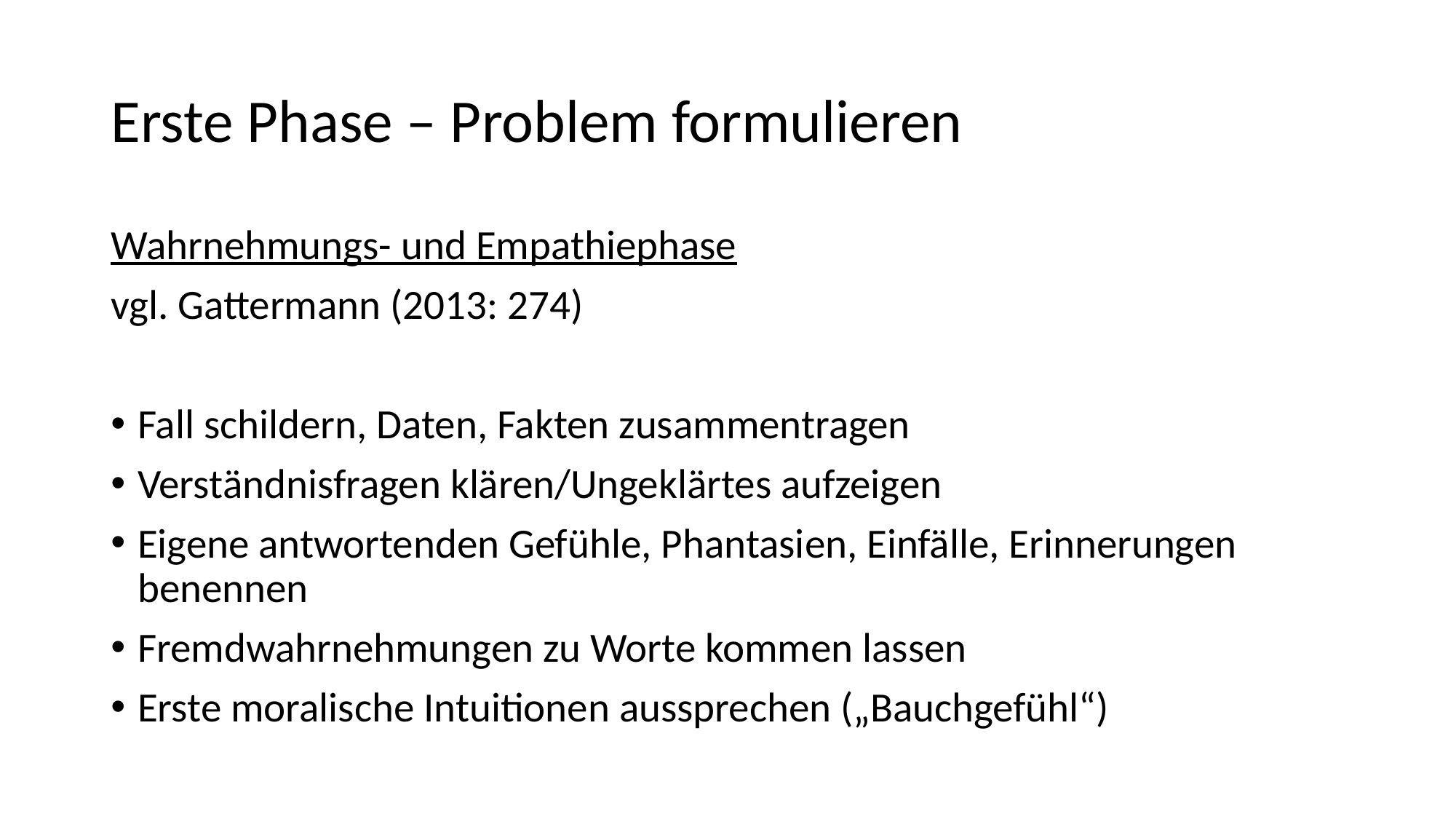

# Erste Phase – Problem formulieren
Wahrnehmungs- und Empathiephase
vgl. Gattermann (2013: 274)

Fall schildern, Daten, Fakten zusammentragen
Verständnisfragen klären/Ungeklärtes aufzeigen
Eigene antwortenden Gefühle, Phantasien, Einfälle, Erinnerungen benennen
Fremdwahrnehmungen zu Worte kommen lassen
Erste moralische Intuitionen aussprechen („Bauchgefühl“)